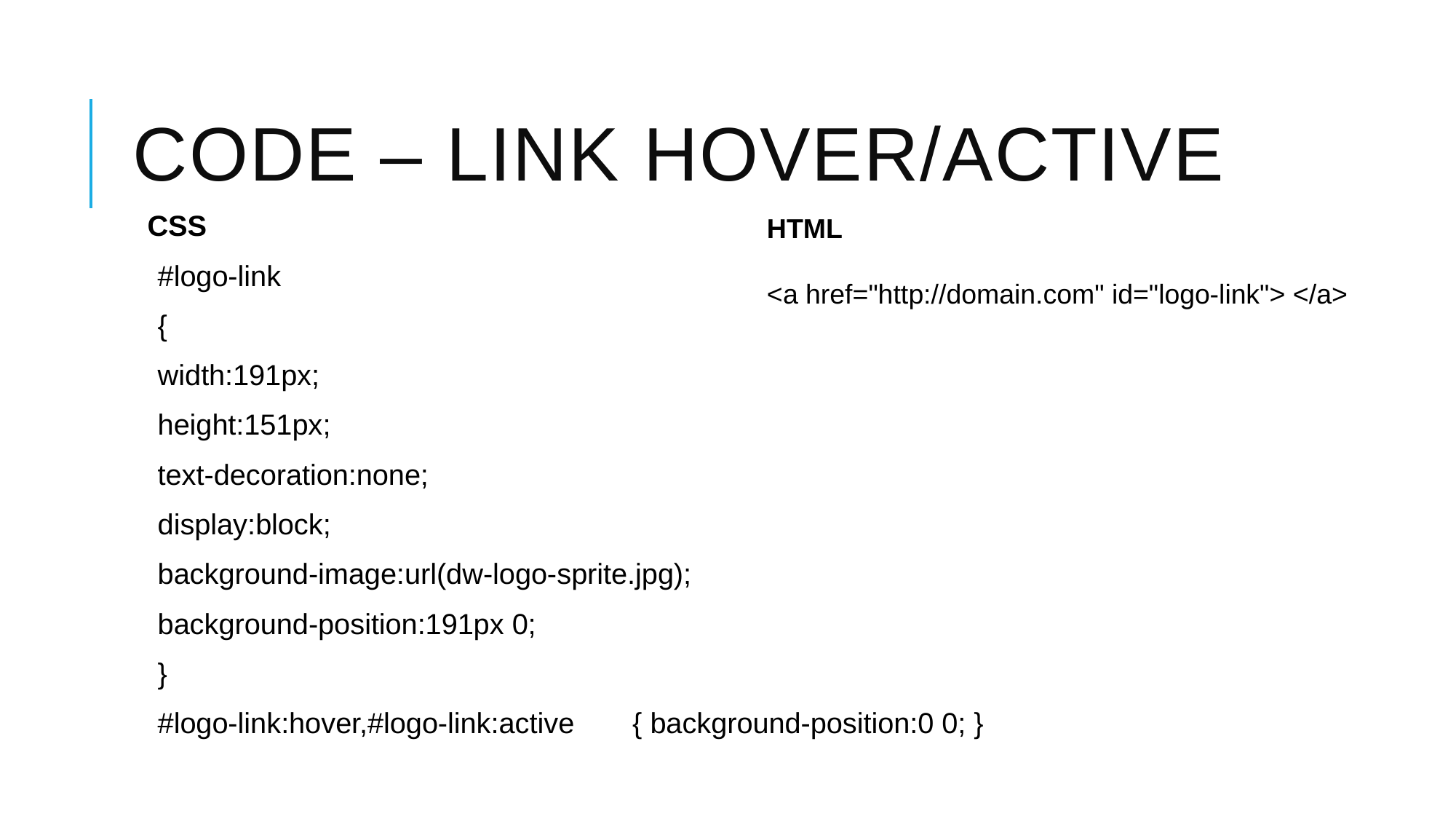

# CODE – Link hover/active
CSS
#logo-link
{
	width:191px;
	height:151px;
	text-decoration:none;
	display:block;
	background-image:url(dw-logo-sprite.jpg);
	background-position:191px 0;
}
#logo-link:hover,#logo-link:active	{ background-position:0 0; }

HTML

<a href="http://domain.com" id="logo-link"> </a>